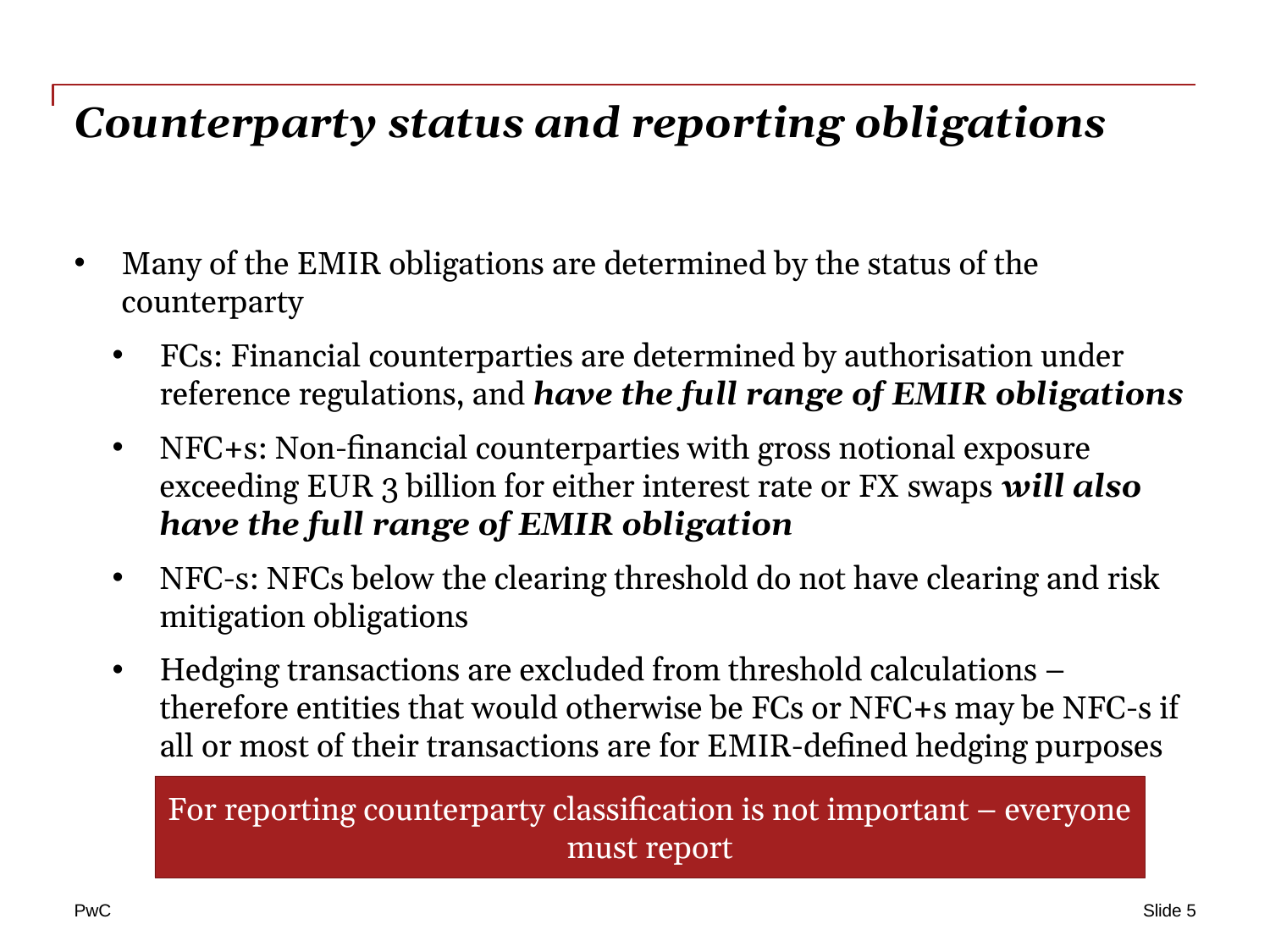

# Counterparty status and reporting obligations
Many of the EMIR obligations are determined by the status of the counterparty
FCs: Financial counterparties are determined by authorisation under reference regulations, and have the full range of EMIR obligations
NFC+s: Non-financial counterparties with gross notional exposure exceeding EUR 3 billion for either interest rate or FX swaps will also have the full range of EMIR obligation
NFC-s: NFCs below the clearing threshold do not have clearing and risk mitigation obligations
Hedging transactions are excluded from threshold calculations – therefore entities that would otherwise be FCs or NFC+s may be NFC-s if all or most of their transactions are for EMIR-defined hedging purposes

For reporting counterparty classification is not important – everyone must report
Slide 5